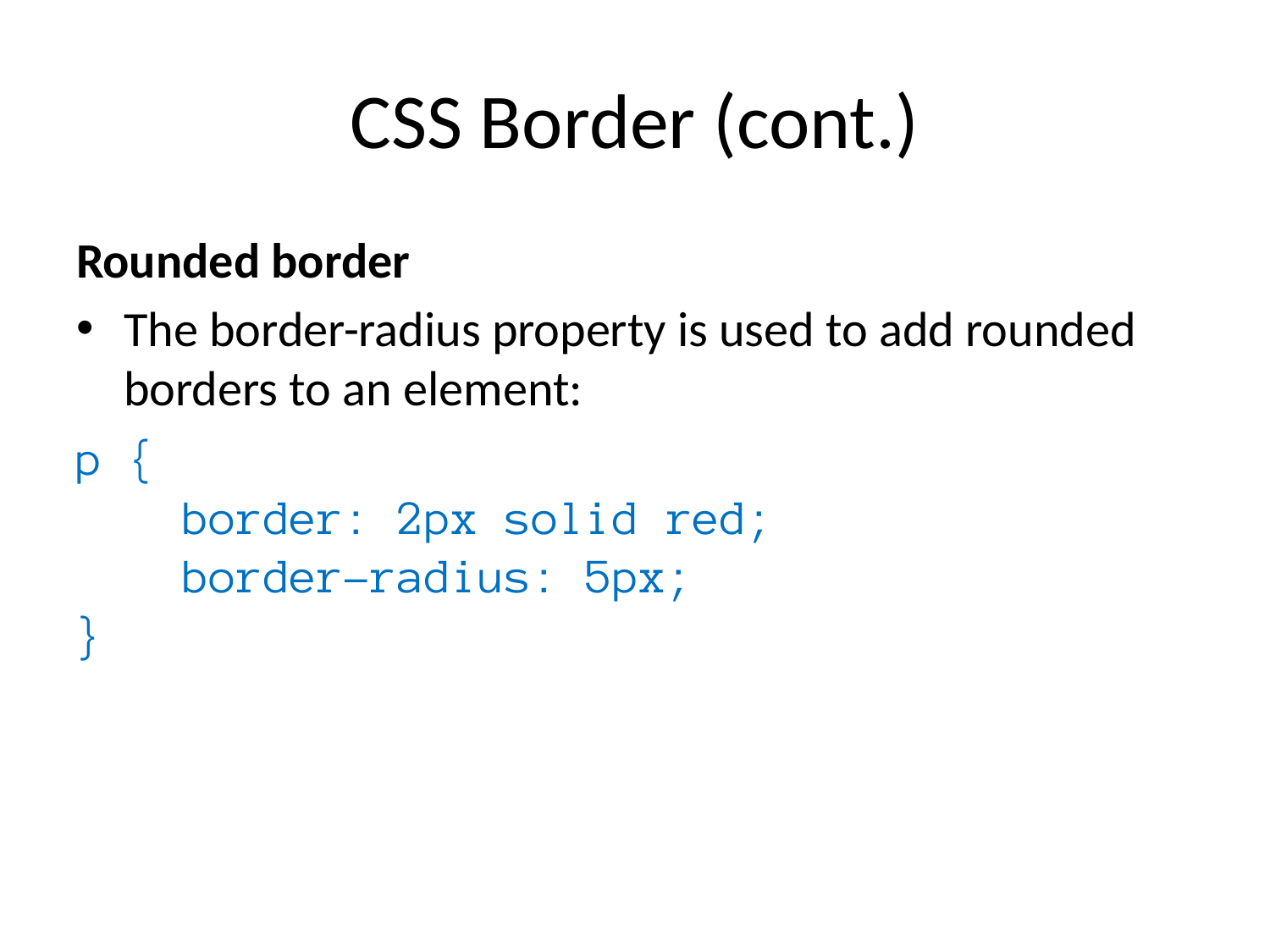

# CSS Border (cont.)
Rounded border
The border-radius property is used to add rounded borders to an element:
p {
    border: 2px solid red;
    border-radius: 5px;
}